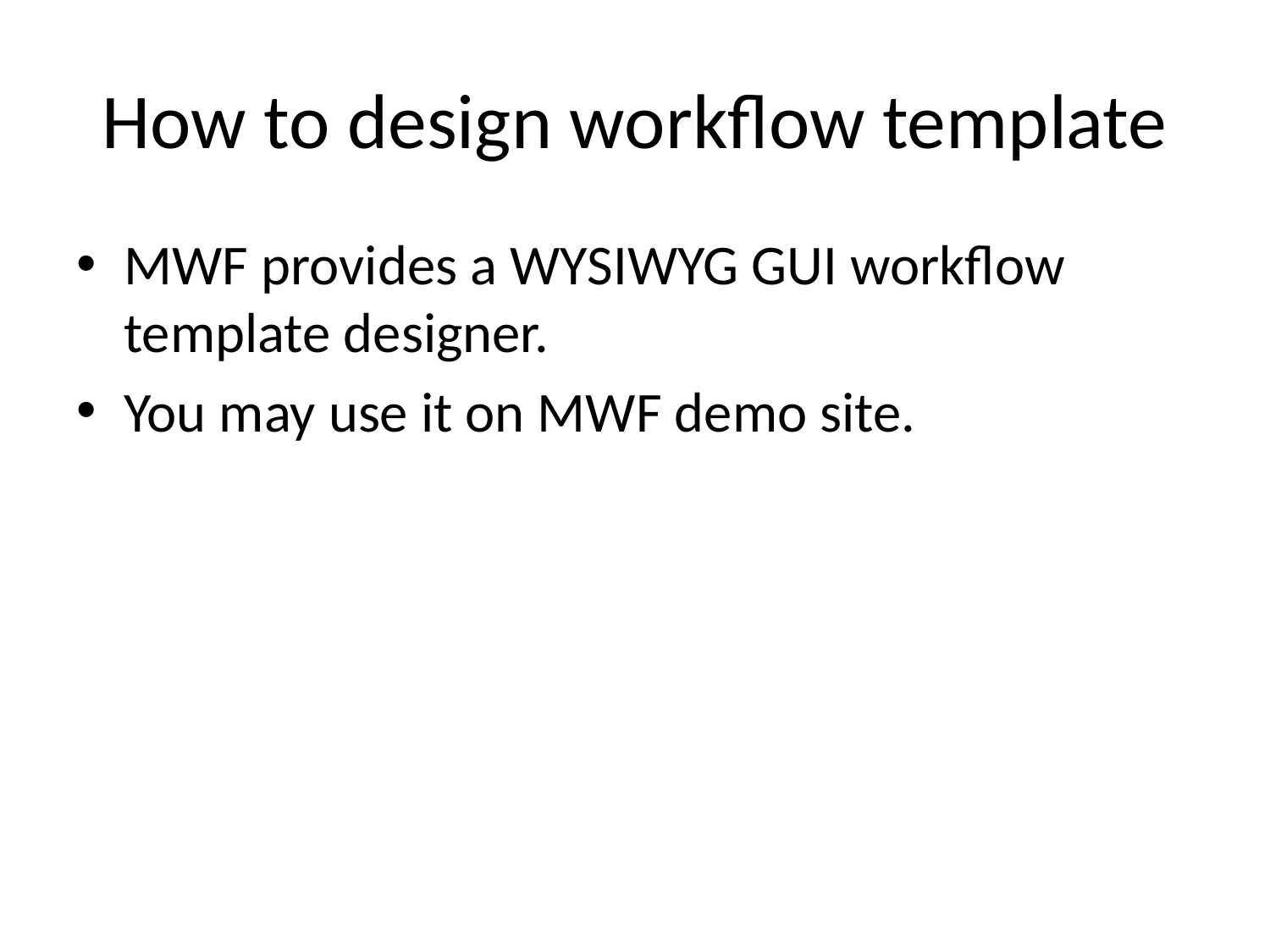

# How to design workflow template
MWF provides a WYSIWYG GUI workflow template designer.
You may use it on MWF demo site.